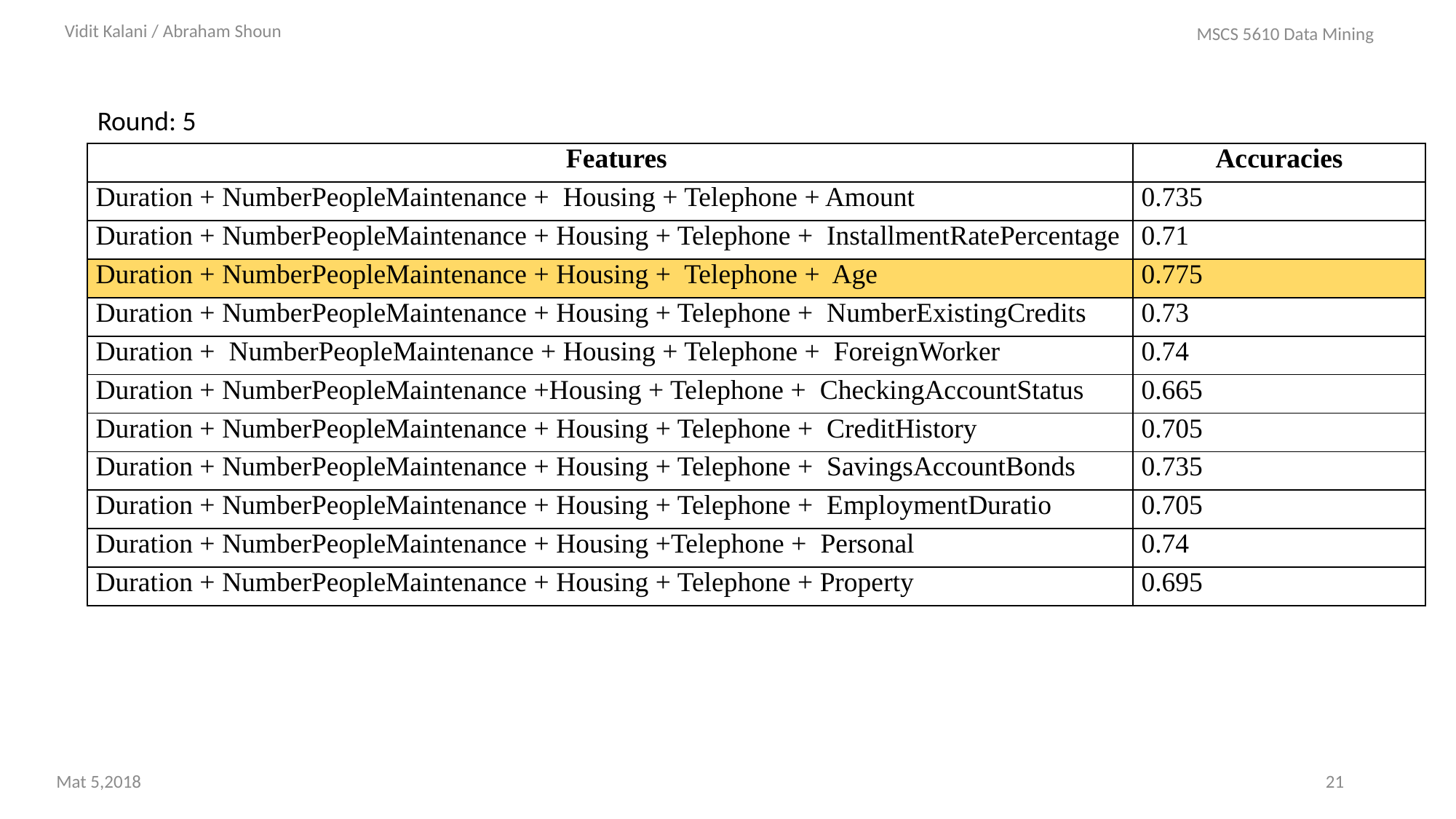

Vidit Kalani / Abraham Shoun
MSCS 5610 Data Mining
Round: 5
| Features | Accuracies |
| --- | --- |
| Duration + NumberPeopleMaintenance + Housing + Telephone + Amount | 0.735 |
| Duration + NumberPeopleMaintenance + Housing + Telephone + InstallmentRatePercentage | 0.71 |
| Duration + NumberPeopleMaintenance + Housing + Telephone + Age | 0.775 |
| Duration + NumberPeopleMaintenance + Housing + Telephone + NumberExistingCredits | 0.73 |
| Duration + NumberPeopleMaintenance + Housing + Telephone + ForeignWorker | 0.74 |
| Duration + NumberPeopleMaintenance +Housing + Telephone + CheckingAccountStatus | 0.665 |
| Duration + NumberPeopleMaintenance + Housing + Telephone + CreditHistory | 0.705 |
| Duration + NumberPeopleMaintenance + Housing + Telephone + SavingsAccountBonds | 0.735 |
| Duration + NumberPeopleMaintenance + Housing + Telephone + EmploymentDuratio | 0.705 |
| Duration + NumberPeopleMaintenance + Housing +Telephone + Personal | 0.74 |
| Duration + NumberPeopleMaintenance + Housing + Telephone + Property | 0.695 |
Mat 5,2018
21